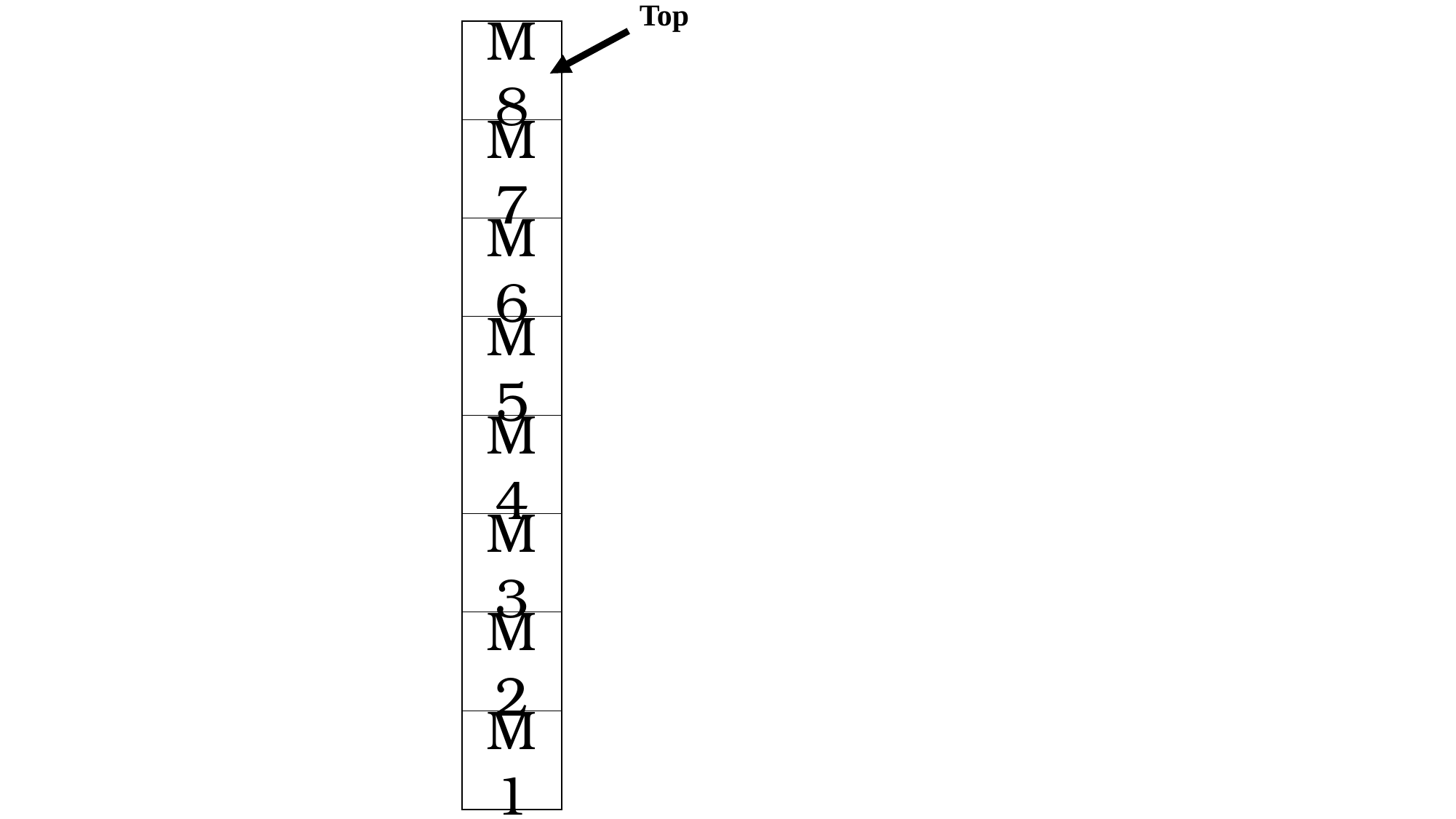

M1

M2
M3
M4
M5
M6
M7
M8
Top